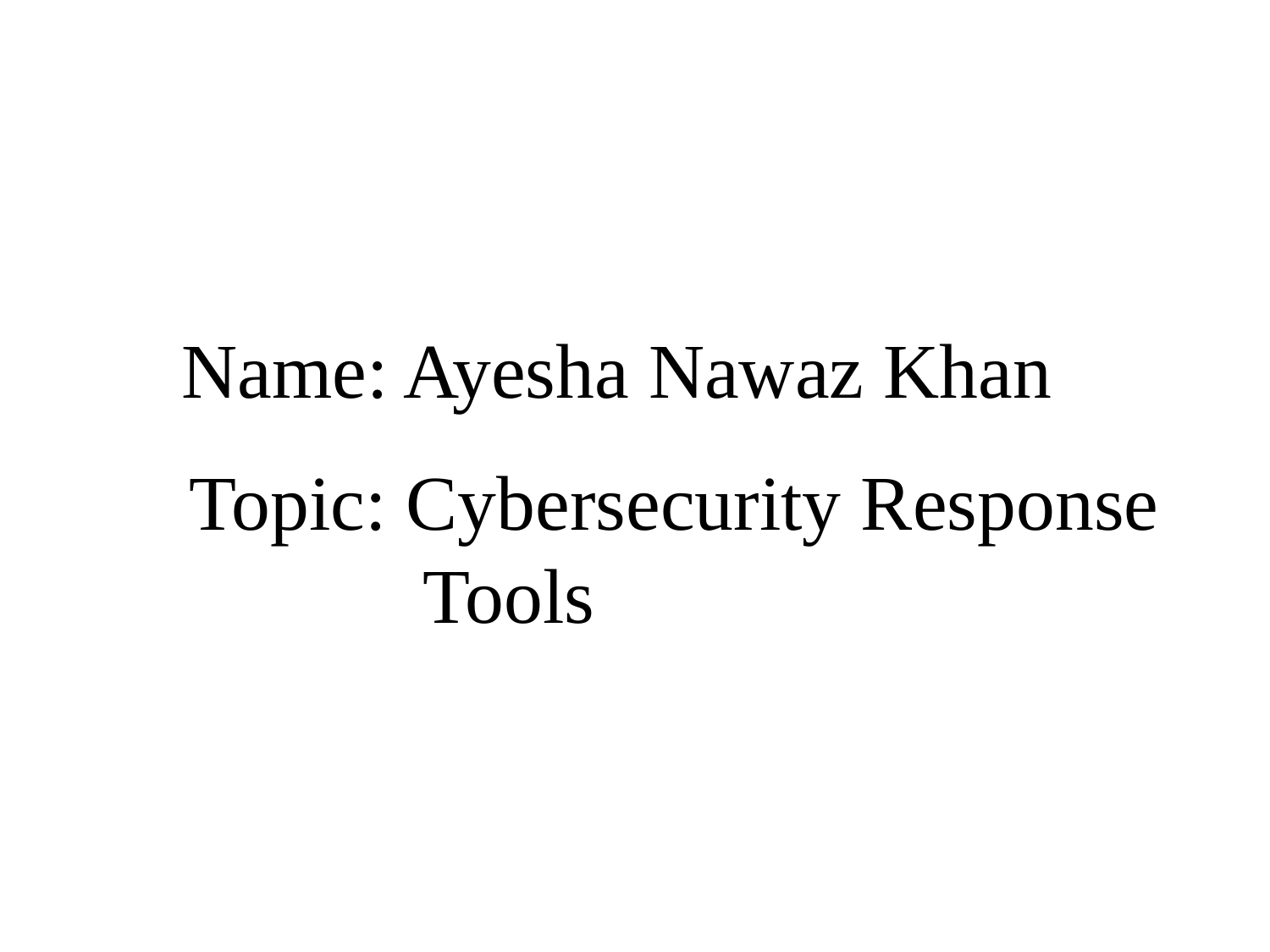

# Name: Ayesha Nawaz Khan
Topic: Cybersecurity Response
            Tools